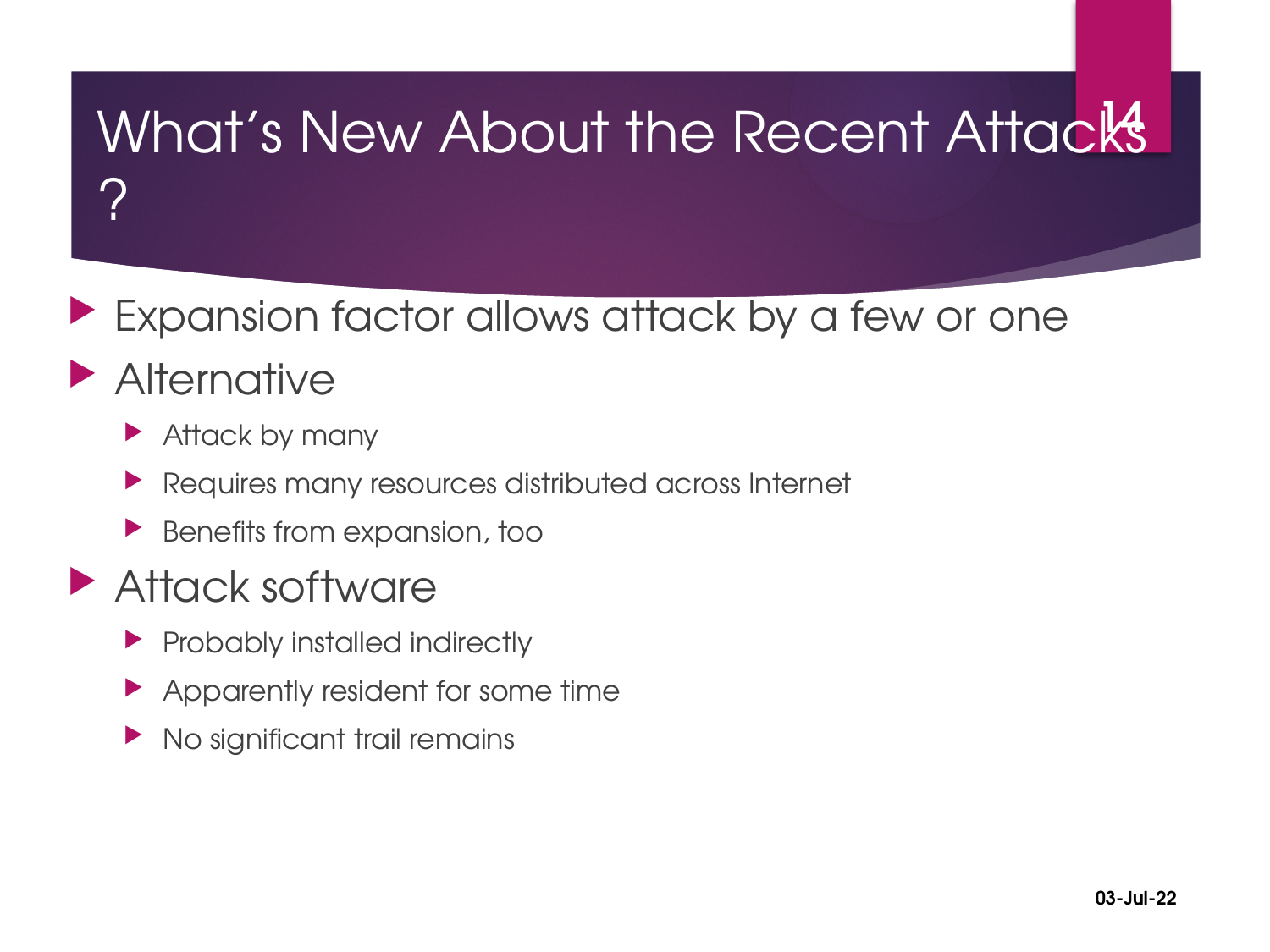

14
# What’s New About the Recent Attacks ?
Expansion factor allows attack by a few or one
Alternative
Attack by many
Requires many resources distributed across Internet
Benefits from expansion, too
Attack software
Probably installed indirectly
Apparently resident for some time
No significant trail remains
03-Jul-22